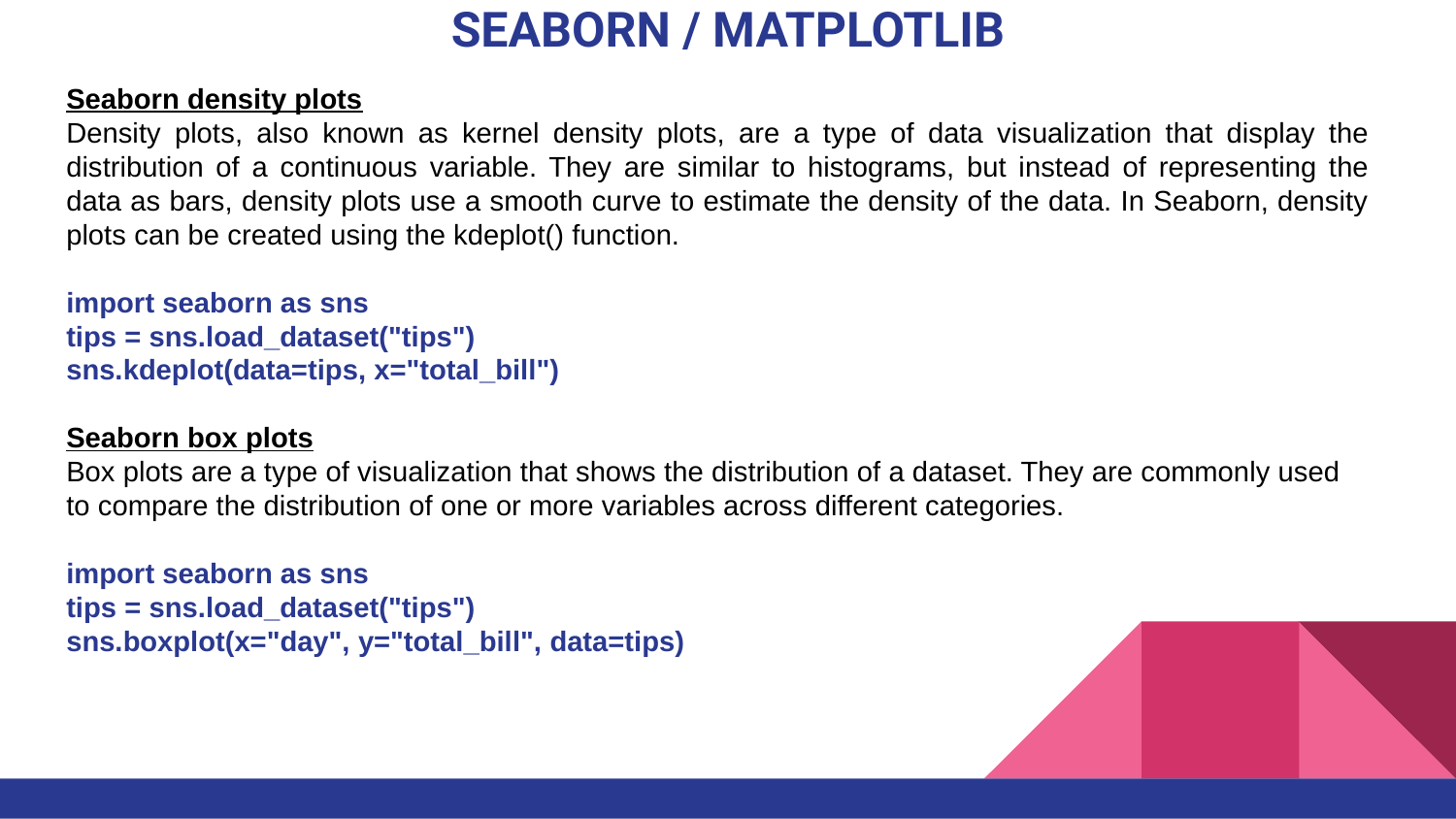

# SEABORN / MATPLOTLIB
Seaborn density plots
Density plots, also known as kernel density plots, are a type of data visualization that display the distribution of a continuous variable. They are similar to histograms, but instead of representing the data as bars, density plots use a smooth curve to estimate the density of the data. In Seaborn, density plots can be created using the kdeplot() function.

import seaborn as sns
tips = sns.load_dataset("tips")
sns.kdeplot(data=tips, x="total_bill")

Seaborn box plots
Box plots are a type of visualization that shows the distribution of a dataset. They are commonly used to compare the distribution of one or more variables across different categories.

import seaborn as sns
tips = sns.load_dataset("tips")
sns.boxplot(x="day", y="total_bill", data=tips)